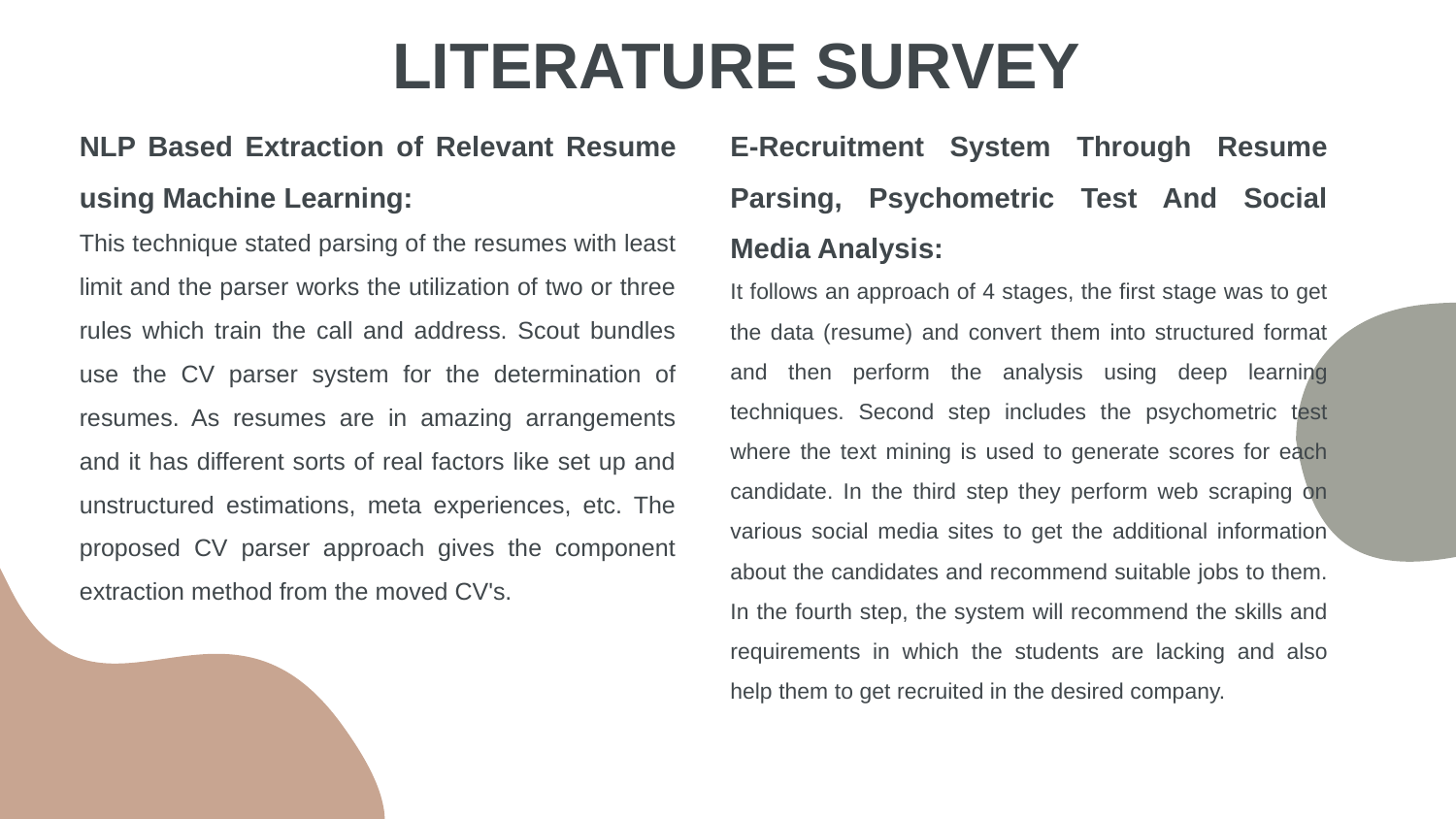

# LITERATURE SURVEY
NLP Based Extraction of Relevant Resume using Machine Learning:
This technique stated parsing of the resumes with least limit and the parser works the utilization of two or three rules which train the call and address. Scout bundles use the CV parser system for the determination of resumes. As resumes are in amazing arrangements and it has different sorts of real factors like set up and unstructured estimations, meta experiences, etc. The proposed CV parser approach gives the component extraction method from the moved CV's.
E-Recruitment System Through Resume Parsing, Psychometric Test And Social Media Analysis:
It follows an approach of 4 stages, the first stage was to get the data (resume) and convert them into structured format and then perform the analysis using deep learning techniques. Second step includes the psychometric test where the text mining is used to generate scores for each candidate. In the third step they perform web scraping on various social media sites to get the additional information about the candidates and recommend suitable jobs to them. In the fourth step, the system will recommend the skills and requirements in which the students are lacking and also help them to get recruited in the desired company.